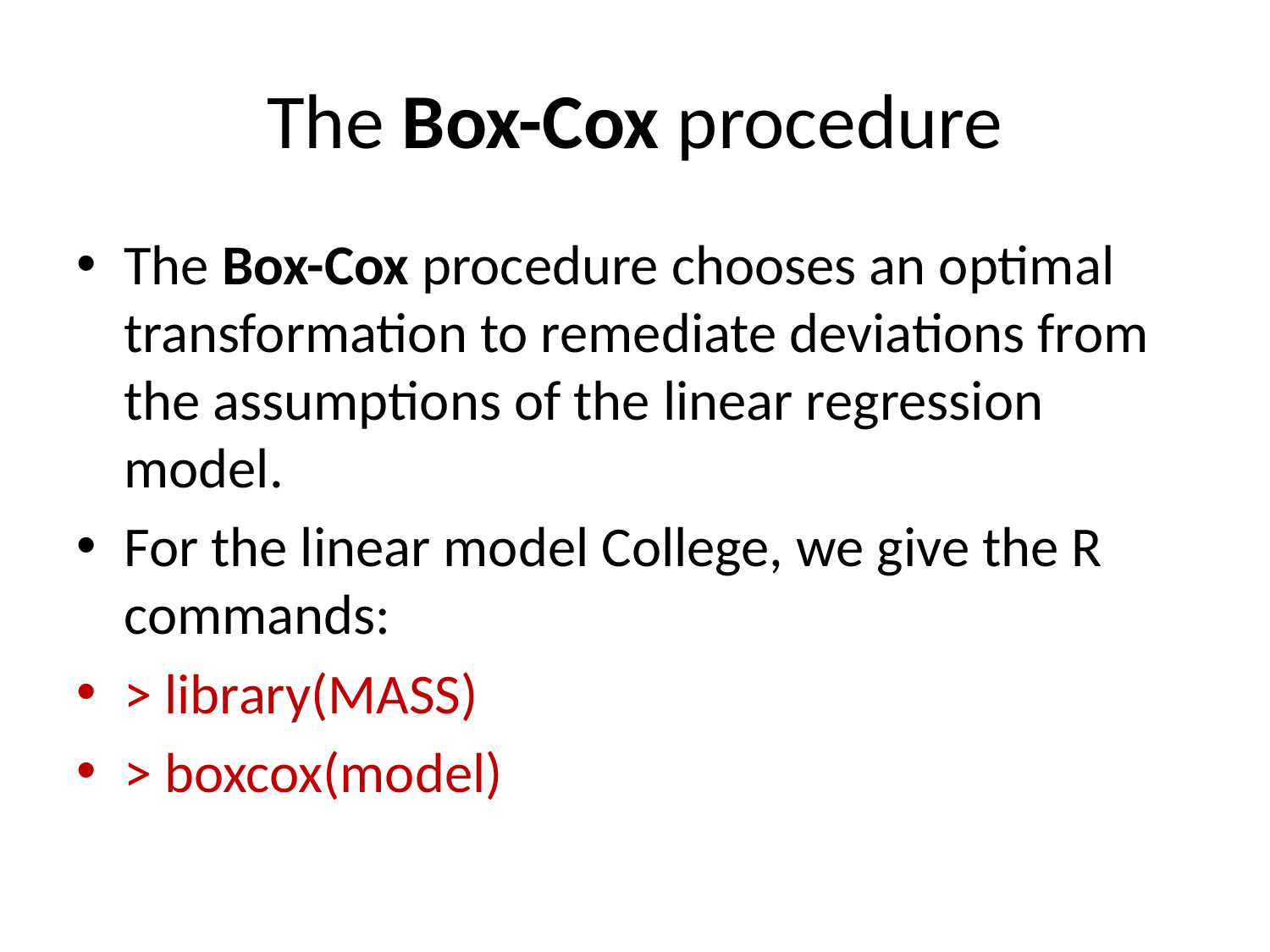

# The Box-Cox procedure
The Box-Cox procedure chooses an optimal transformation to remediate deviations from the assumptions of the linear regression model.
For the linear model College, we give the R commands:
> library(MASS)
> boxcox(model)